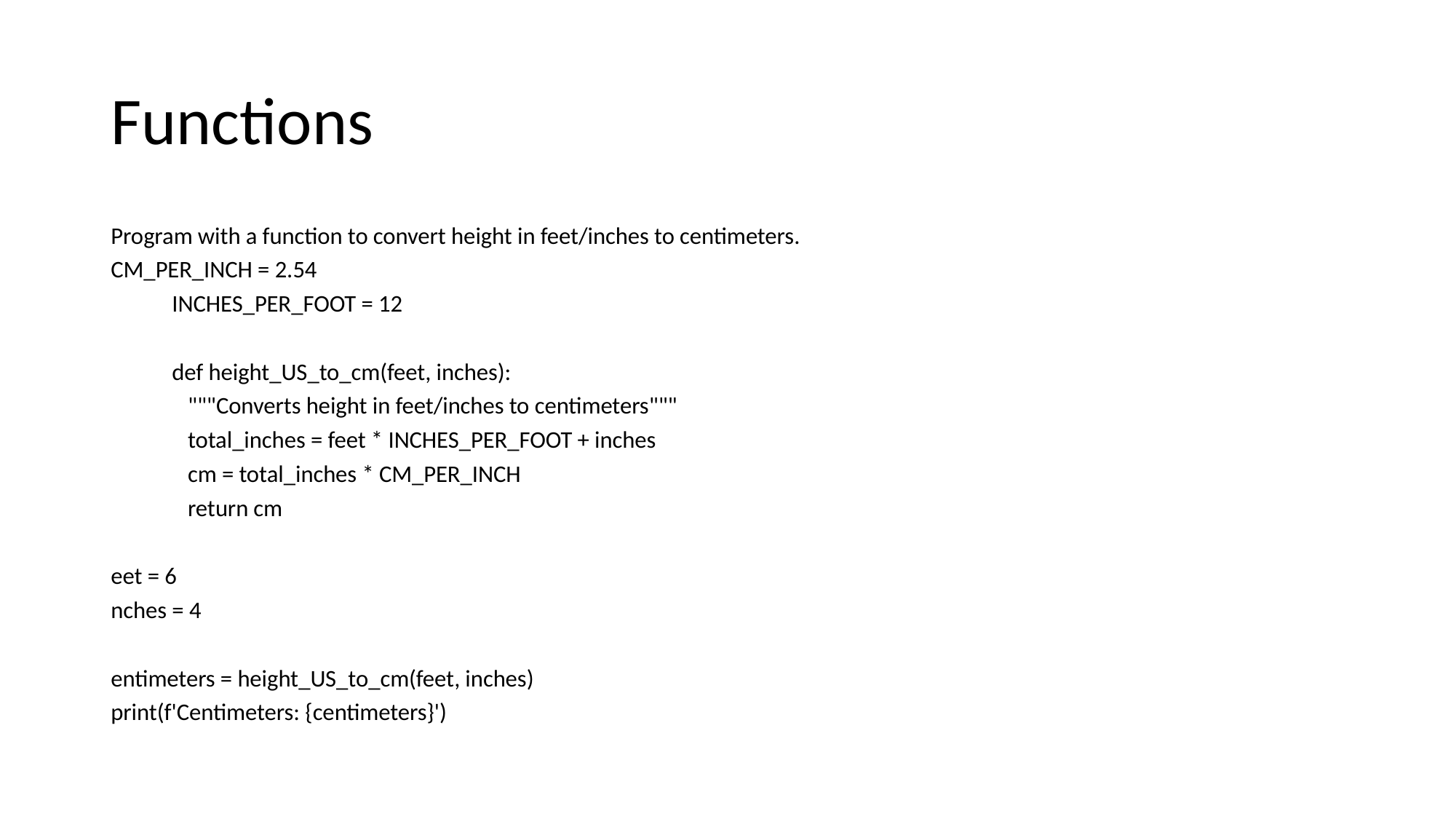

# Functions
Program with a function to convert height in feet/inches to centimeters.
CM_PER_INCH = 2.54
	INCHES_PER_FOOT = 12

	def height_US_to_cm(feet, inches):
	   """Converts height in feet/inches to centimeters"""
	   total_inches = feet * INCHES_PER_FOOT + inches
	   cm = total_inches * CM_PER_INCH
	   return cm

eet = 6
nches = 4

entimeters = height_US_to_cm(feet, inches)
print(f'Centimeters: {centimeters}')